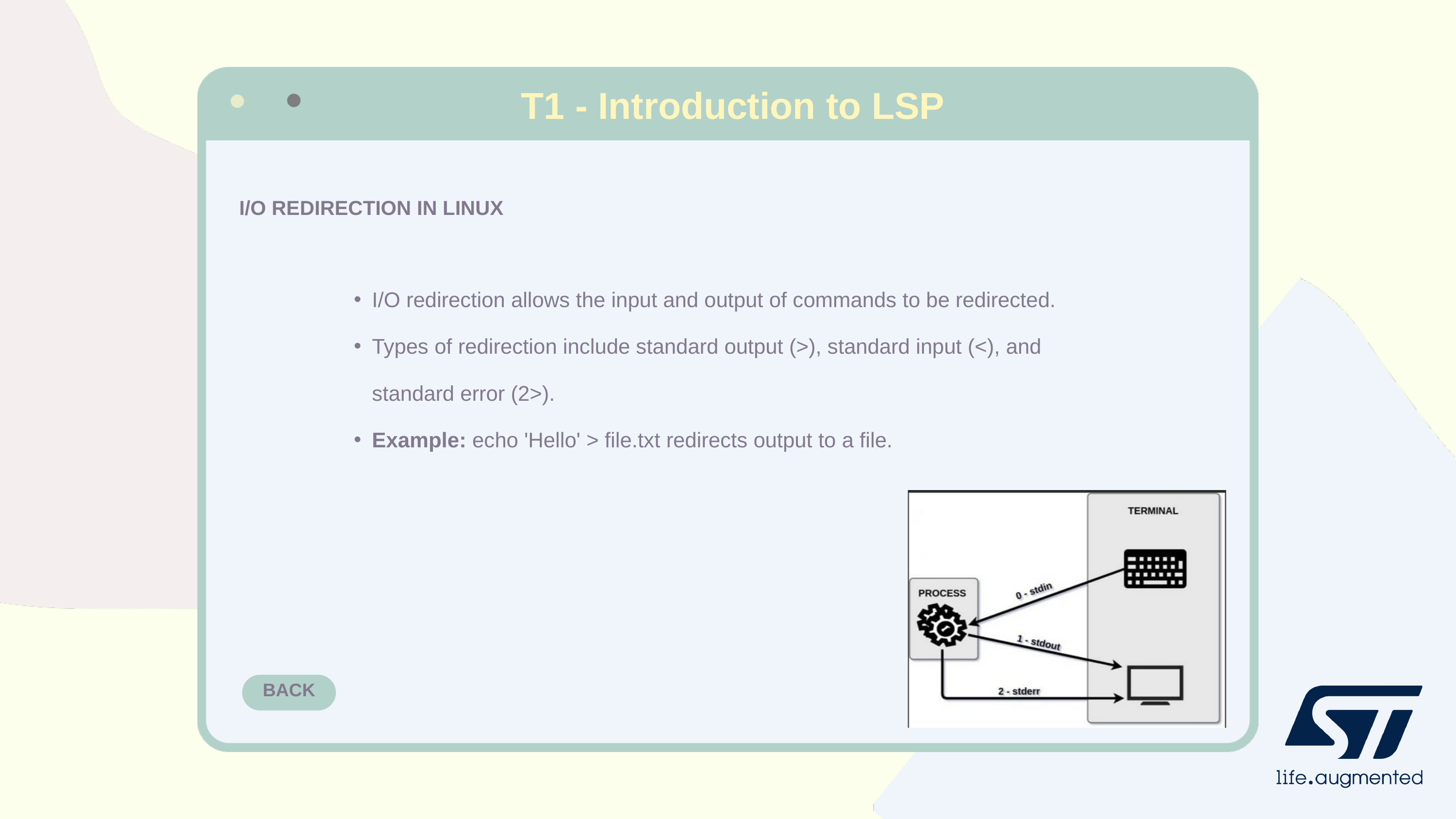

T1 - Introduction to LSP
I/O REDIRECTION IN LINUX
I/O redirection allows the input and output of commands to be redirected.
Types of redirection include standard output (>), standard input (<), and standard error (2>).
Example: echo 'Hello' > file.txt redirects output to a file.

BACK

NEXT